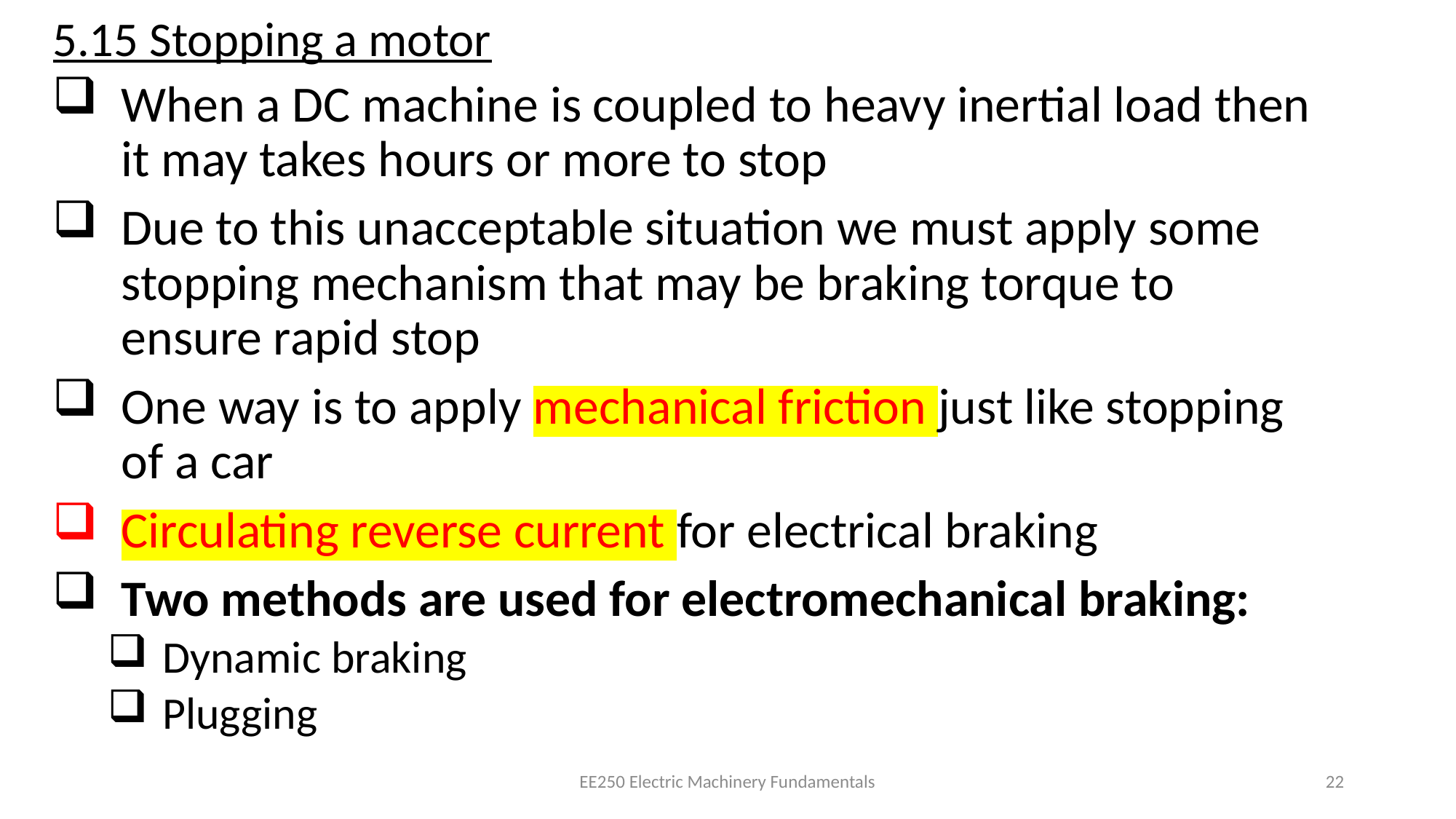

# 5.15 Stopping a motor
When a DC machine is coupled to heavy inertial load then it may takes hours or more to stop
Due to this unacceptable situation we must apply some stopping mechanism that may be braking torque to ensure rapid stop
One way is to apply mechanical friction just like stopping of a car
Circulating reverse current for electrical braking
Two methods are used for electromechanical braking:
Dynamic braking
Plugging

EE250 Electric Machinery Fundamentals
22